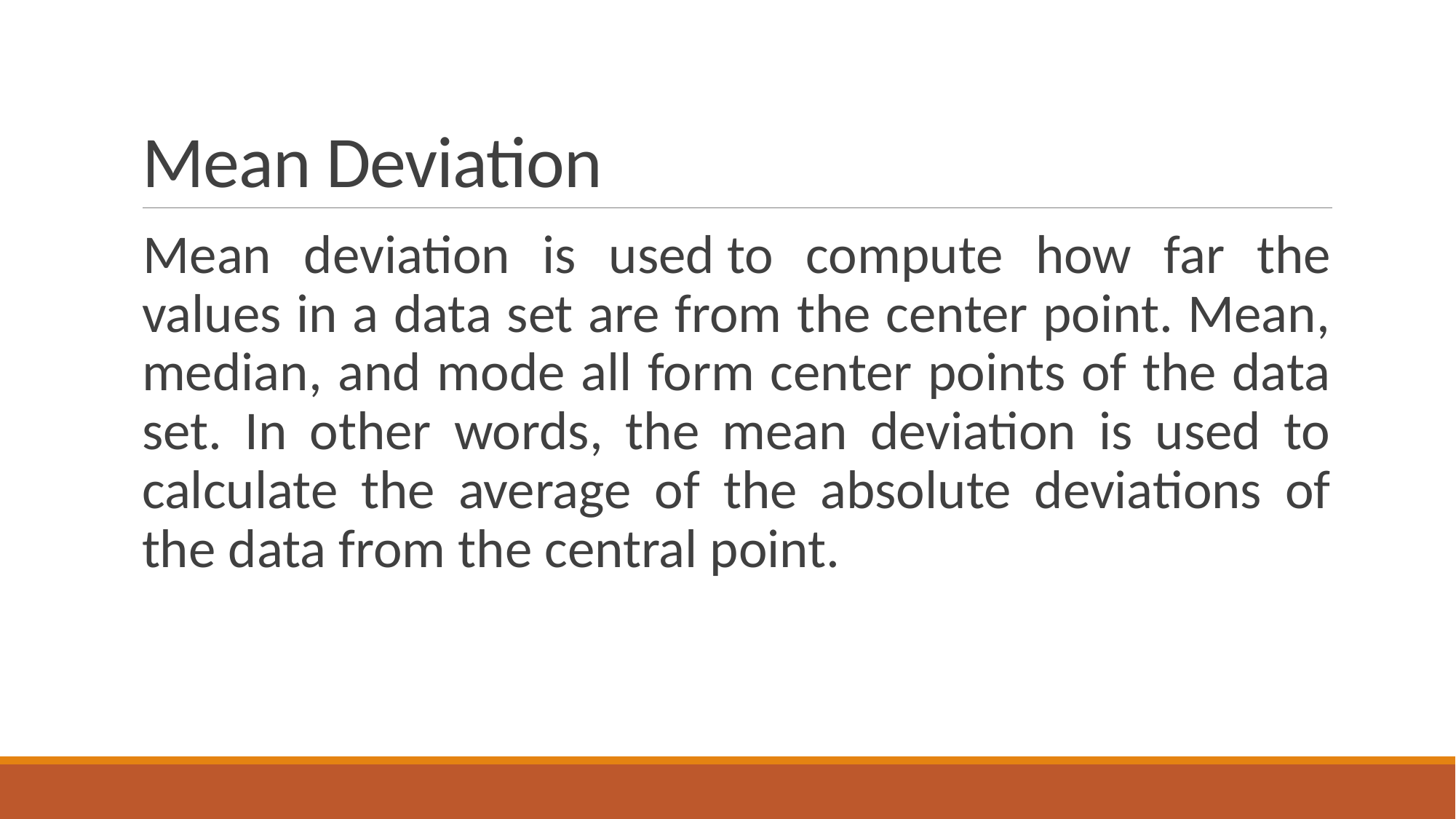

# Mean Deviation
Mean deviation is used to compute how far the values in a data set are from the center point. Mean, median, and mode all form center points of the data set. In other words, the mean deviation is used to calculate the average of the absolute deviations of the data from the central point.